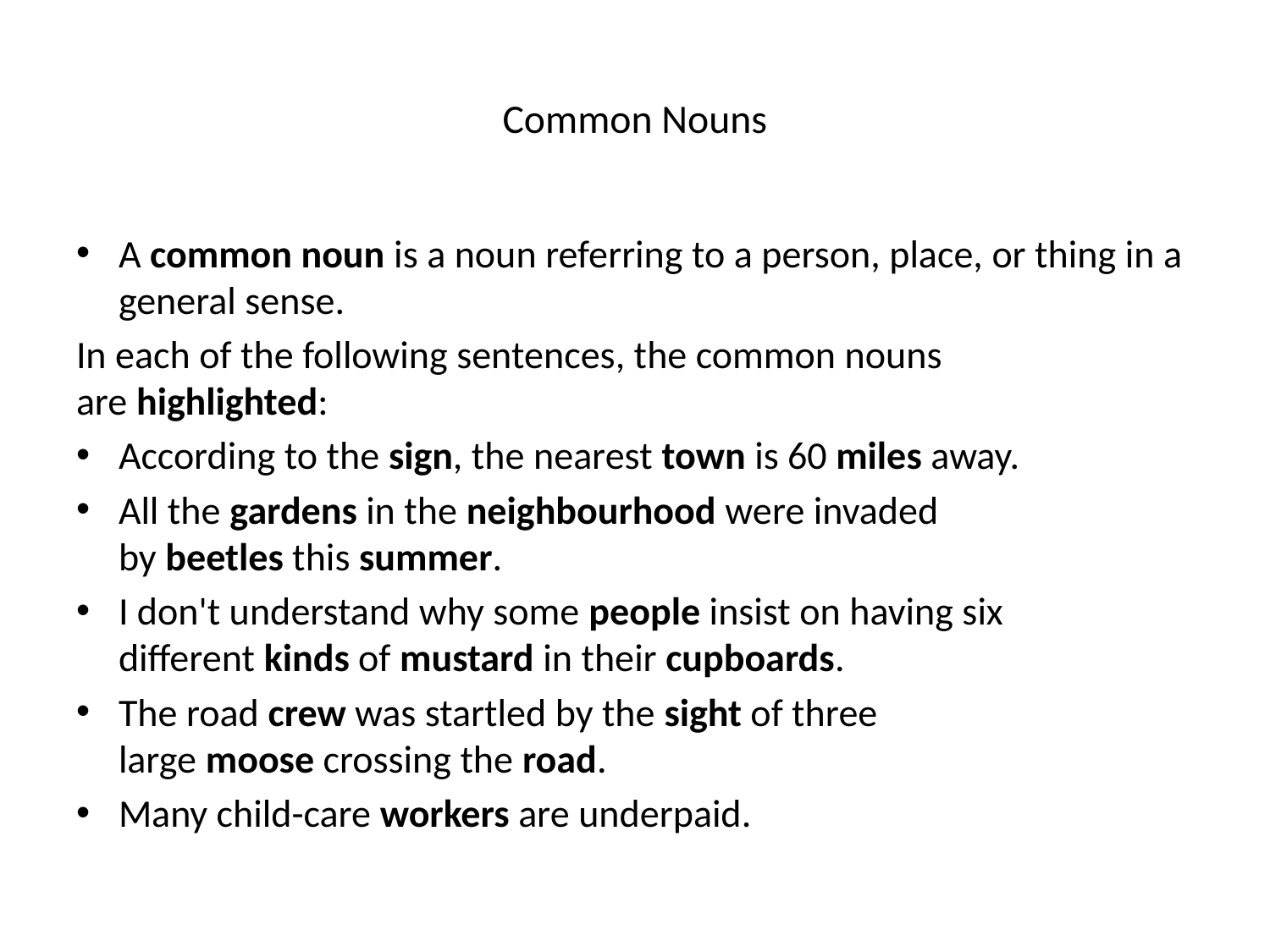

# Common Nouns
A common noun is a noun referring to a person, place, or thing in a general sense.
In each of the following sentences, the common nouns are highlighted:
According to the sign, the nearest town is 60 miles away.
All the gardens in the neighbourhood were invaded by beetles this summer.
I don't understand why some people insist on having six different kinds of mustard in their cupboards.
The road crew was startled by the sight of three large moose crossing the road.
Many child-care workers are underpaid.